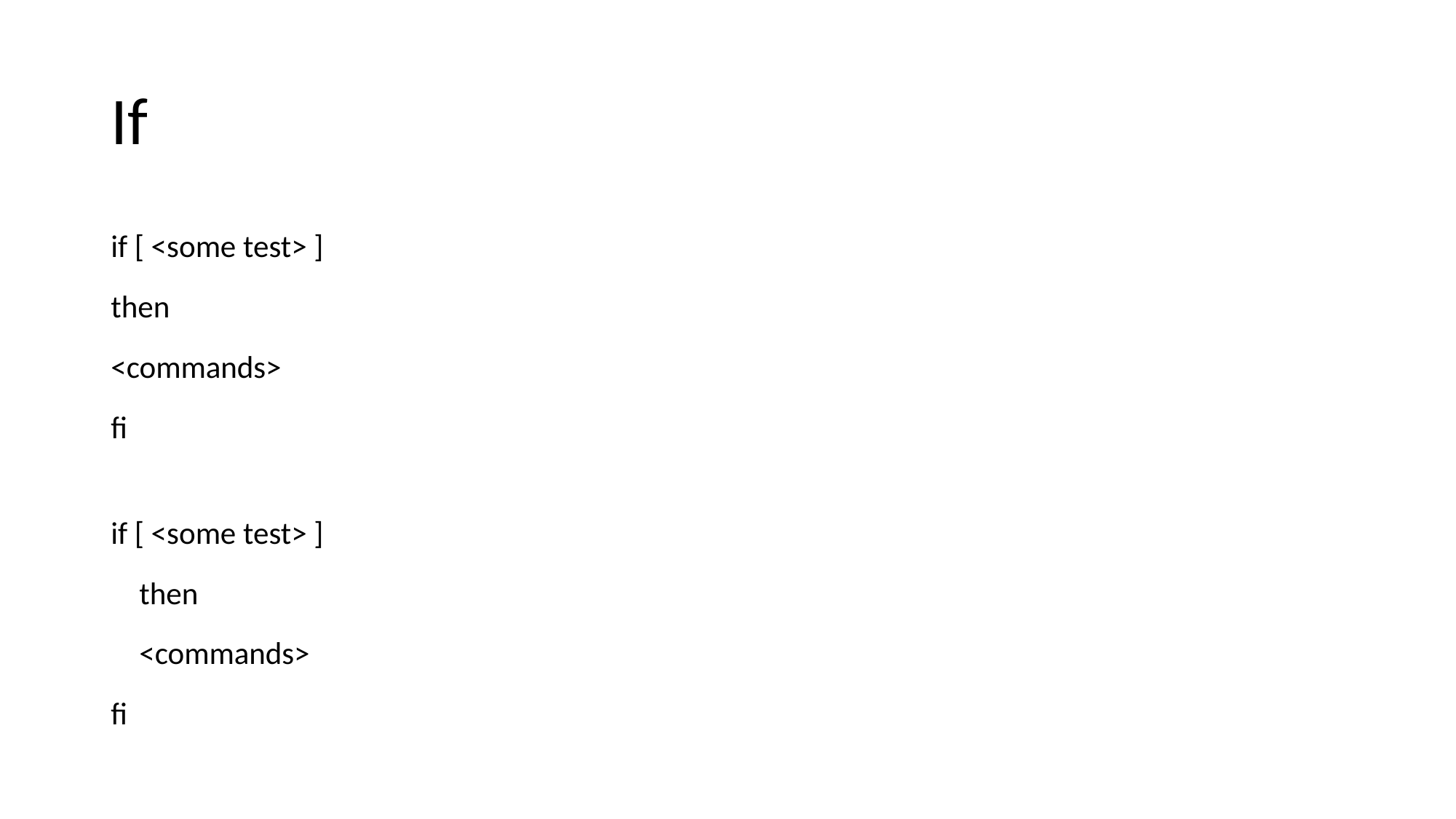

# If
if [ <some test> ]
then
<commands>
fi

if [ <some test> ]
    then
    <commands>
fi